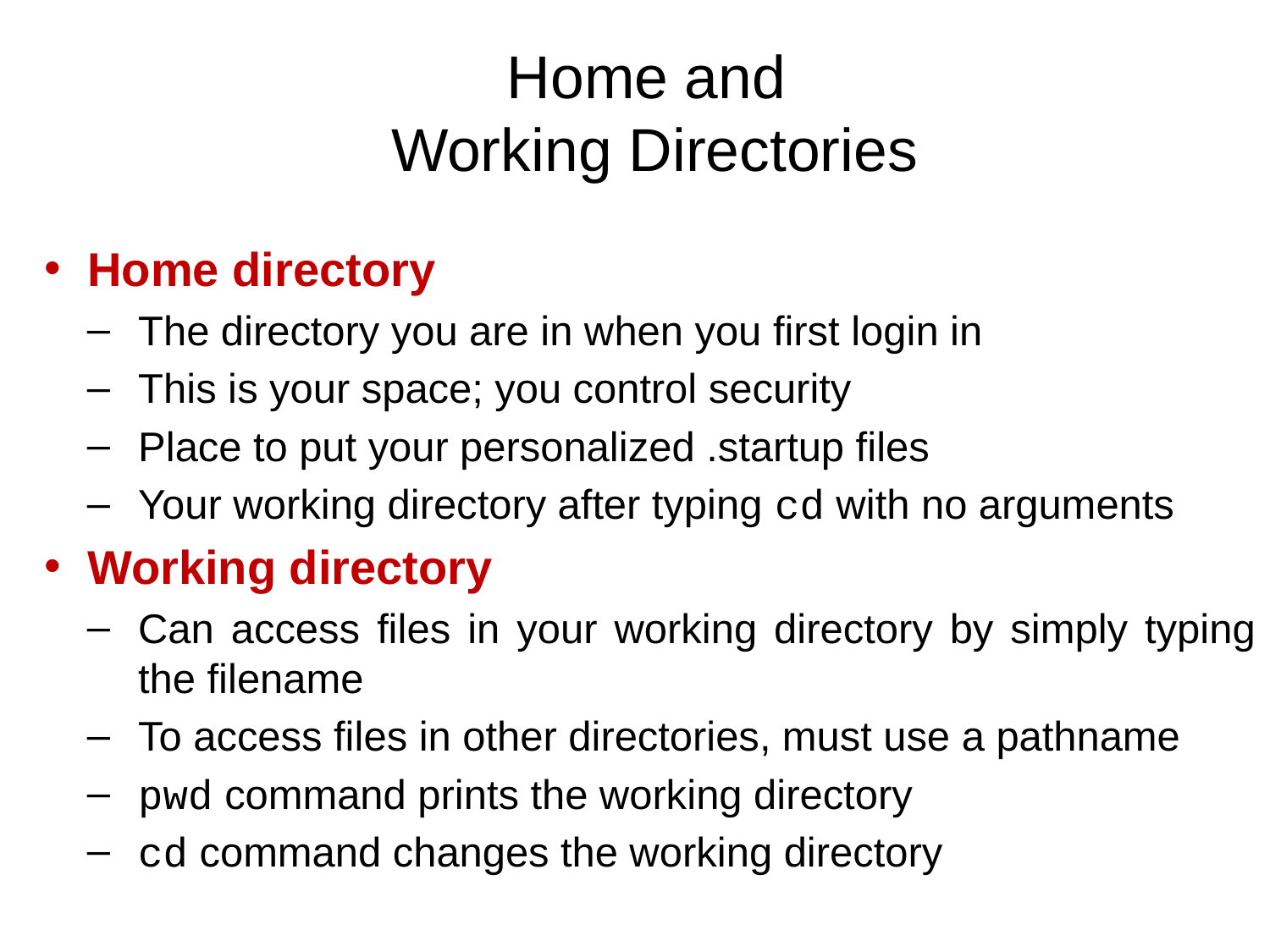

# Home and Working Directories
Home directory
The directory you are in when you first login in
This is your space; you control security
Place to put your personalized .startup files
Your working directory after typing cd with no arguments
Working directory
Can access files in your working directory by simply typing the filename
To access files in other directories, must use a pathname
pwd command prints the working directory
cd command changes the working directory